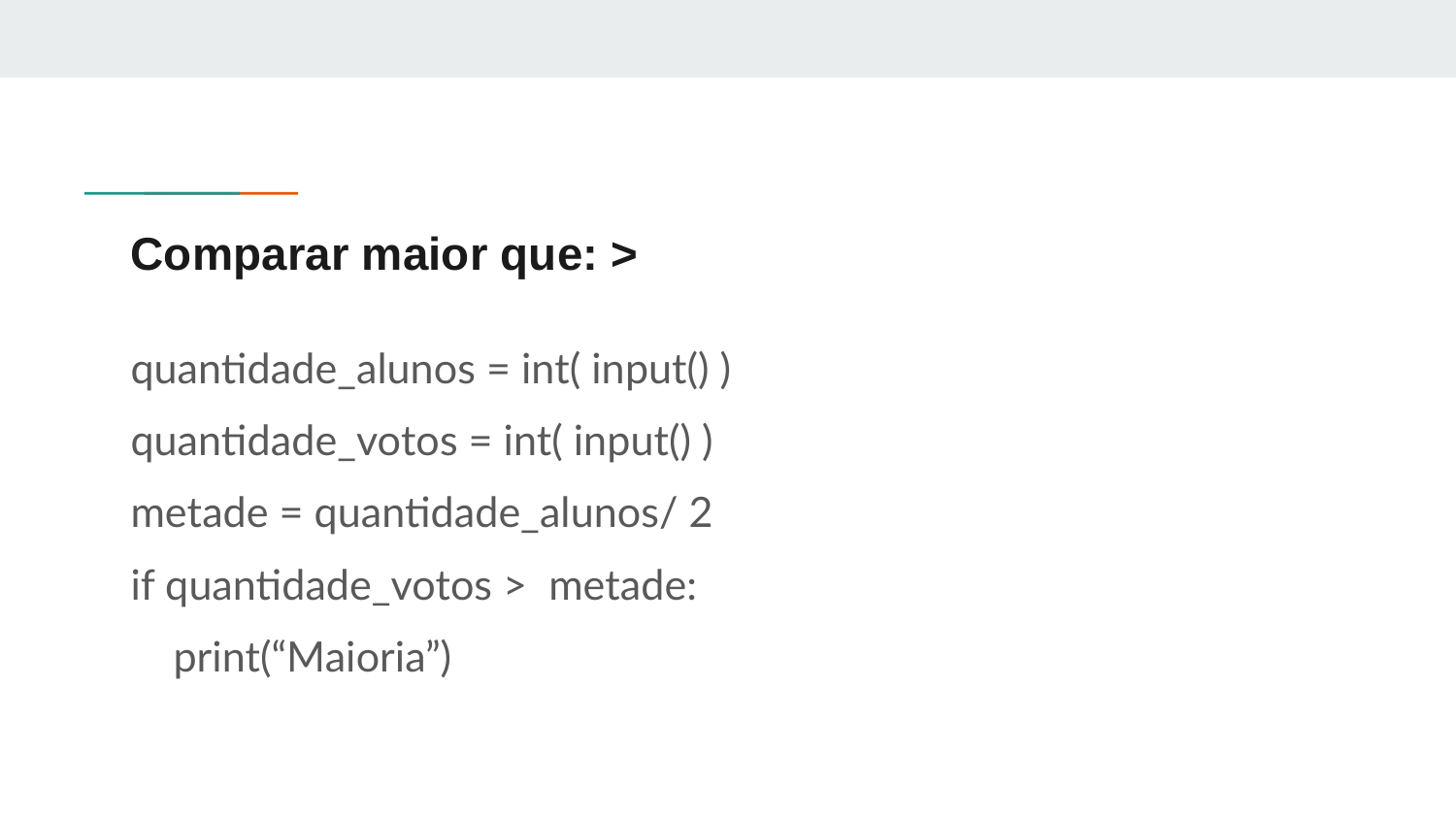

# Comparar maior que: >
quantidade_alunos = int( input() )
quantidade_votos = int( input() )
metade = quantidade_alunos/ 2
if quantidade_votos >  metade:
    print(“Maioria”)